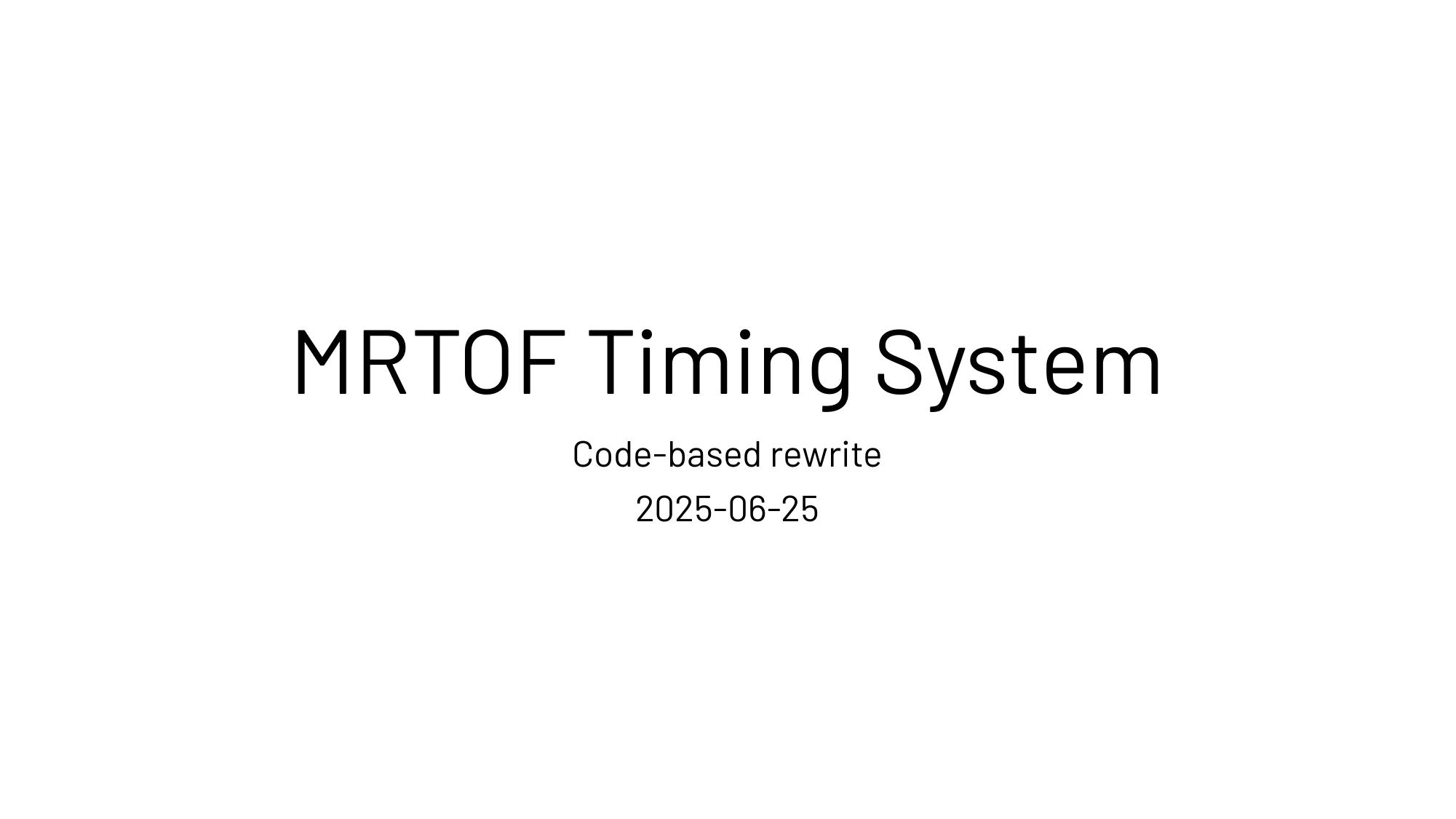

# MRTOF Timing System
Code-based rewrite
2025-06-25